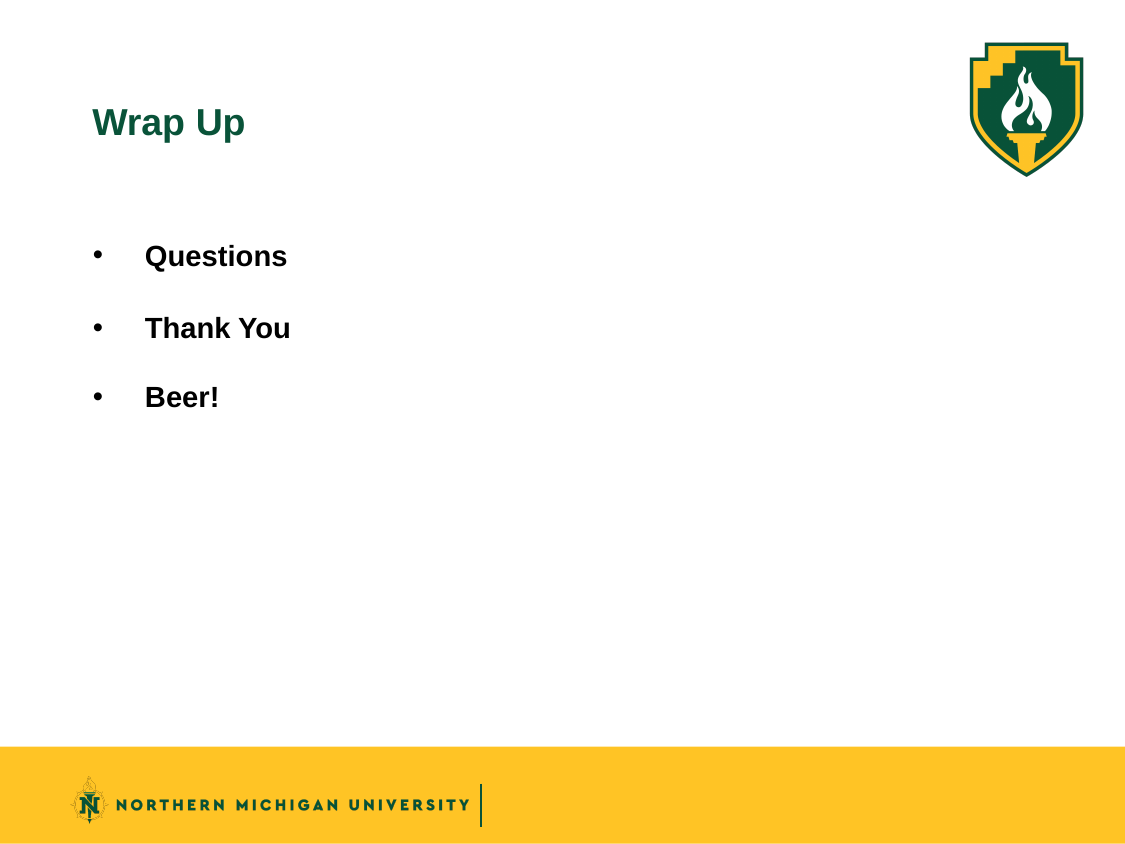

# Wrap Up
Questions
Thank You
Beer!